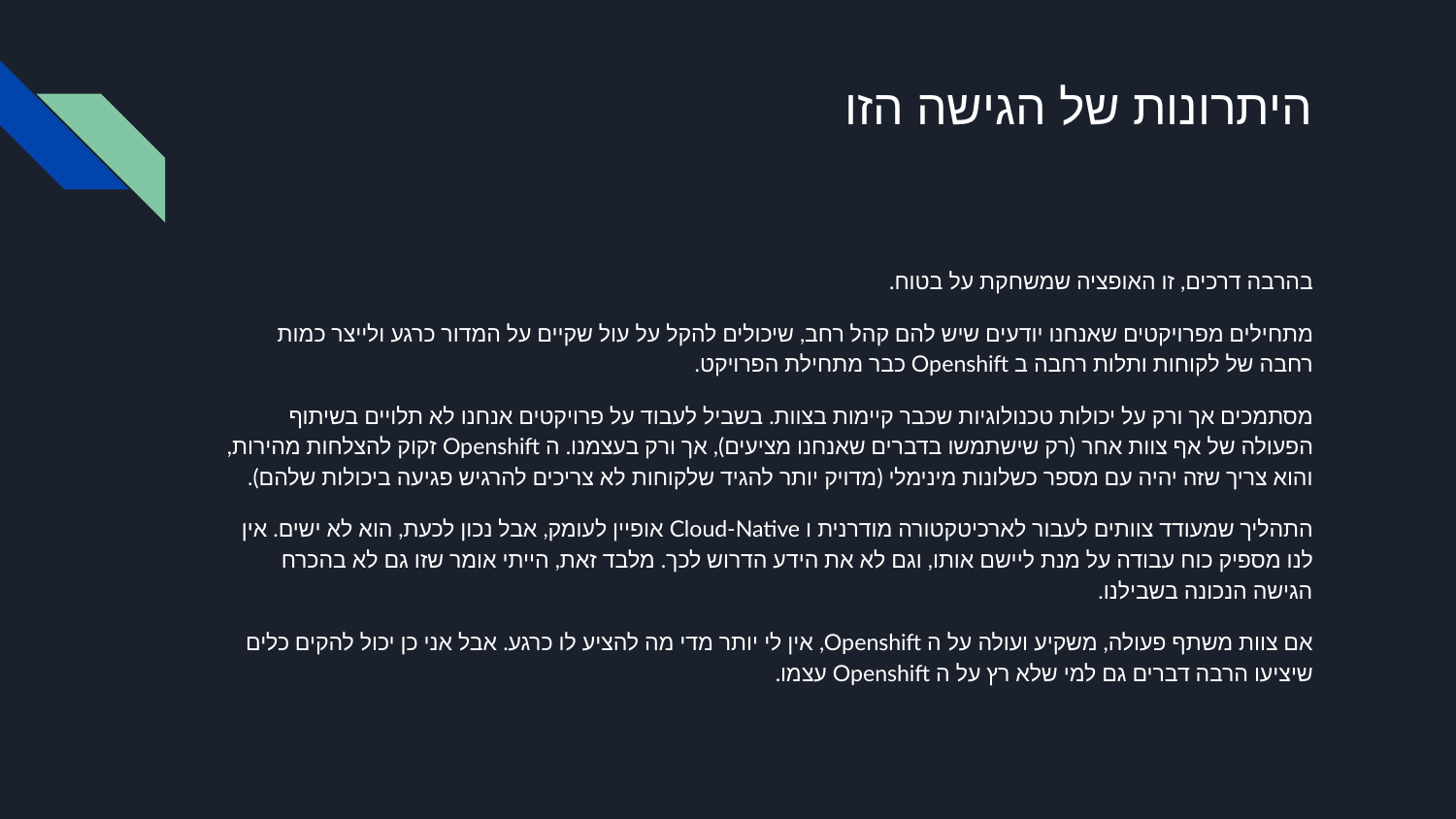

# היתרונות של הגישה הזו
בהרבה דרכים, זו האופציה שמשחקת על בטוח.
מתחילים מפרויקטים שאנחנו יודעים שיש להם קהל רחב, שיכולים להקל על עול שקיים על המדור כרגע ולייצר כמות רחבה של לקוחות ותלות רחבה ב Openshift כבר מתחילת הפרויקט.
מסתמכים אך ורק על יכולות טכנולוגיות שכבר קיימות בצוות. בשביל לעבוד על פרויקטים אנחנו לא תלויים בשיתוף הפעולה של אף צוות אחר (רק שישתמשו בדברים שאנחנו מציעים), אך ורק בעצמנו. ה Openshift זקוק להצלחות מהירות, והוא צריך שזה יהיה עם מספר כשלונות מינימלי (מדויק יותר להגיד שלקוחות לא צריכים להרגיש פגיעה ביכולות שלהם).
התהליך שמעודד צוותים לעבור לארכיטקטורה מודרנית ו Cloud-Native אופיין לעומק, אבל נכון לכעת, הוא לא ישים. אין לנו מספיק כוח עבודה על מנת ליישם אותו, וגם לא את הידע הדרוש לכך. מלבד זאת, הייתי אומר שזו גם לא בהכרח הגישה הנכונה בשבילנו.
אם צוות משתף פעולה, משקיע ועולה על ה Openshift, אין לי יותר מדי מה להציע לו כרגע. אבל אני כן יכול להקים כלים שיציעו הרבה דברים גם למי שלא רץ על ה Openshift עצמו.